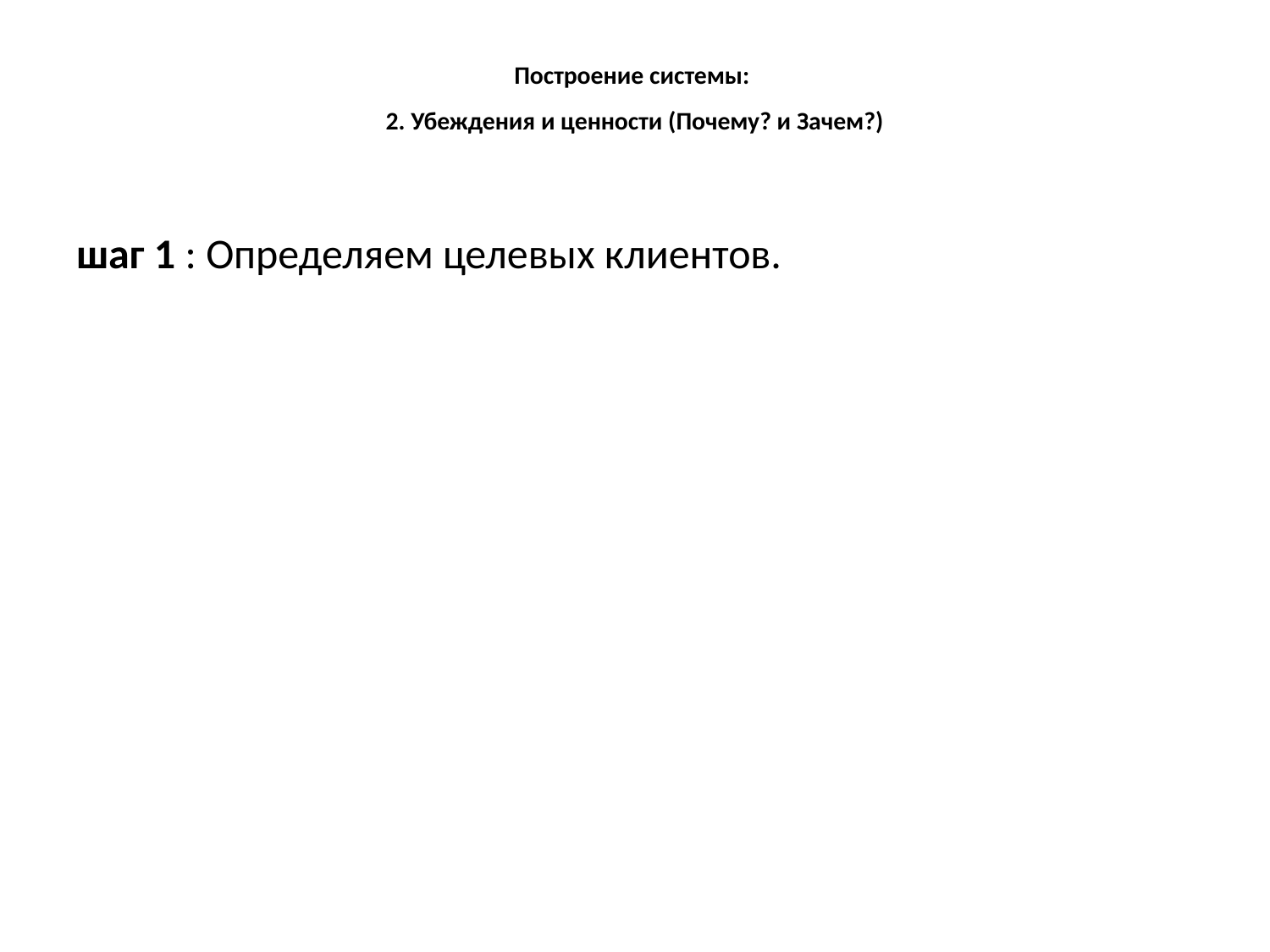

# Построение системы: 2. Убеждения и ценности (Почему? и Зачем?)
шаг 1 : Определяем целевых клиентов.